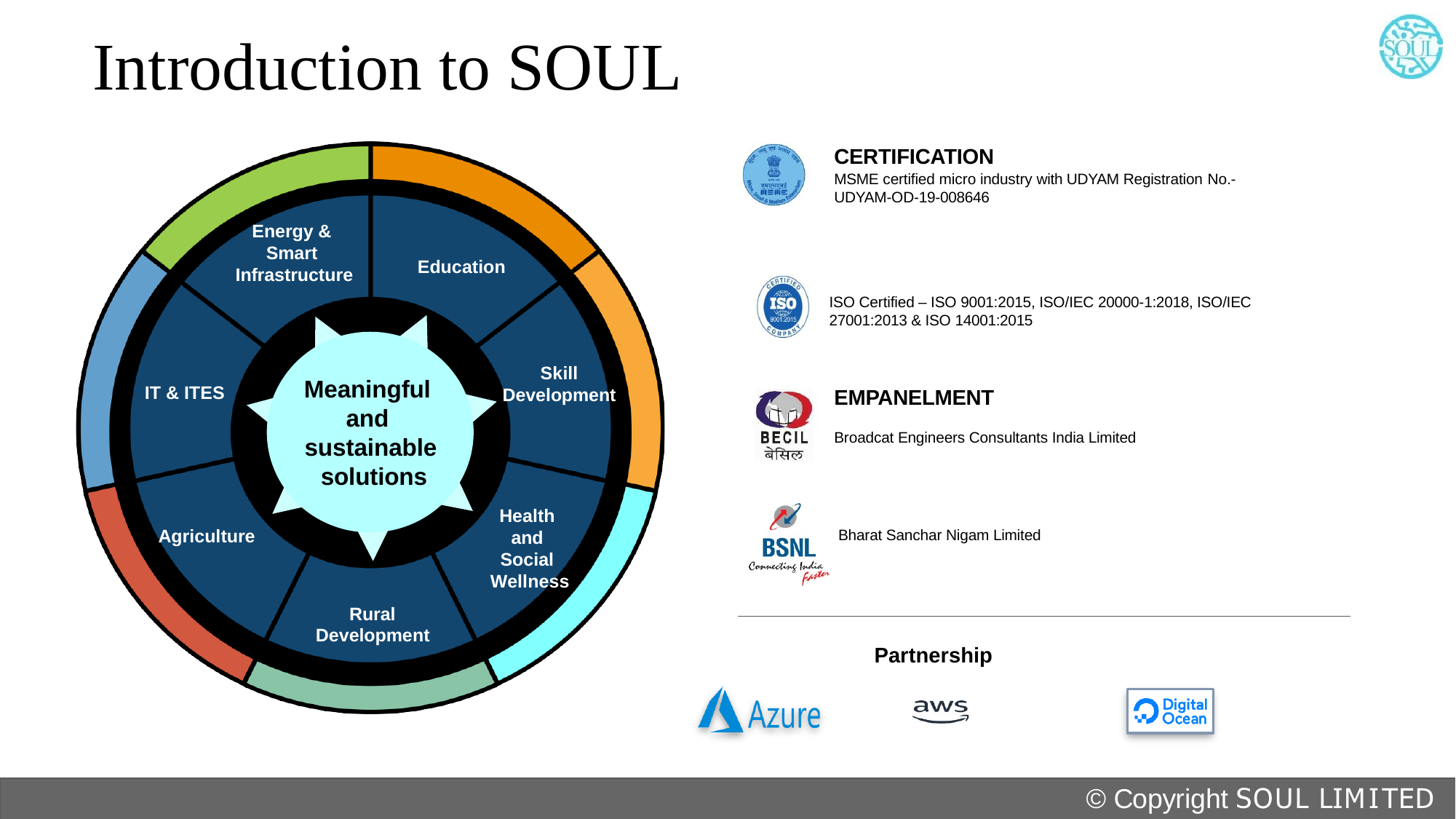

Introduction to SOUL
CERTIFICATION
MSME certified micro industry with UDYAM Registration No.-
UDYAM-OD-19-008646

Energy &  Smart  Infrastructure
Education
ISO Certified – ISO 9001:2015, ISO/IEC 20000-1:2018, ISO/IEC  27001:2013 & ISO 14001:2015
Skill
Development
Meaningful  and  sustainable  solutions
IT & ITES
EMPANELMENT
Broadcat Engineers Consultants India Limited
Health  and  Social  Wellness

Agriculture
Bharat Sanchar Nigam Limited
Rural  Development

Partnership

© Copyright SOUL LIMITED